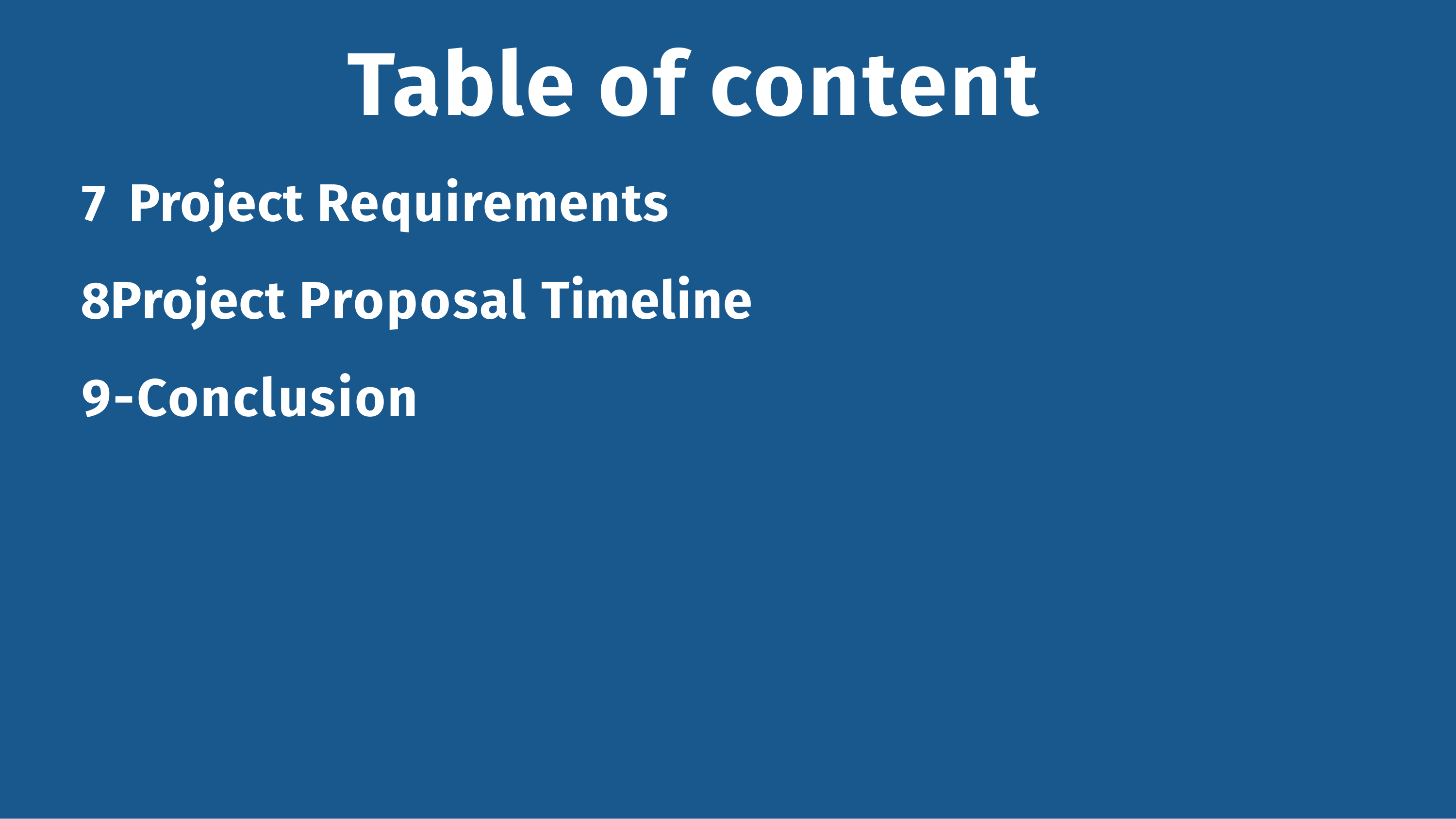

# Table of content
Project Requirements
Project Proposal Timeline  9-Conclusion